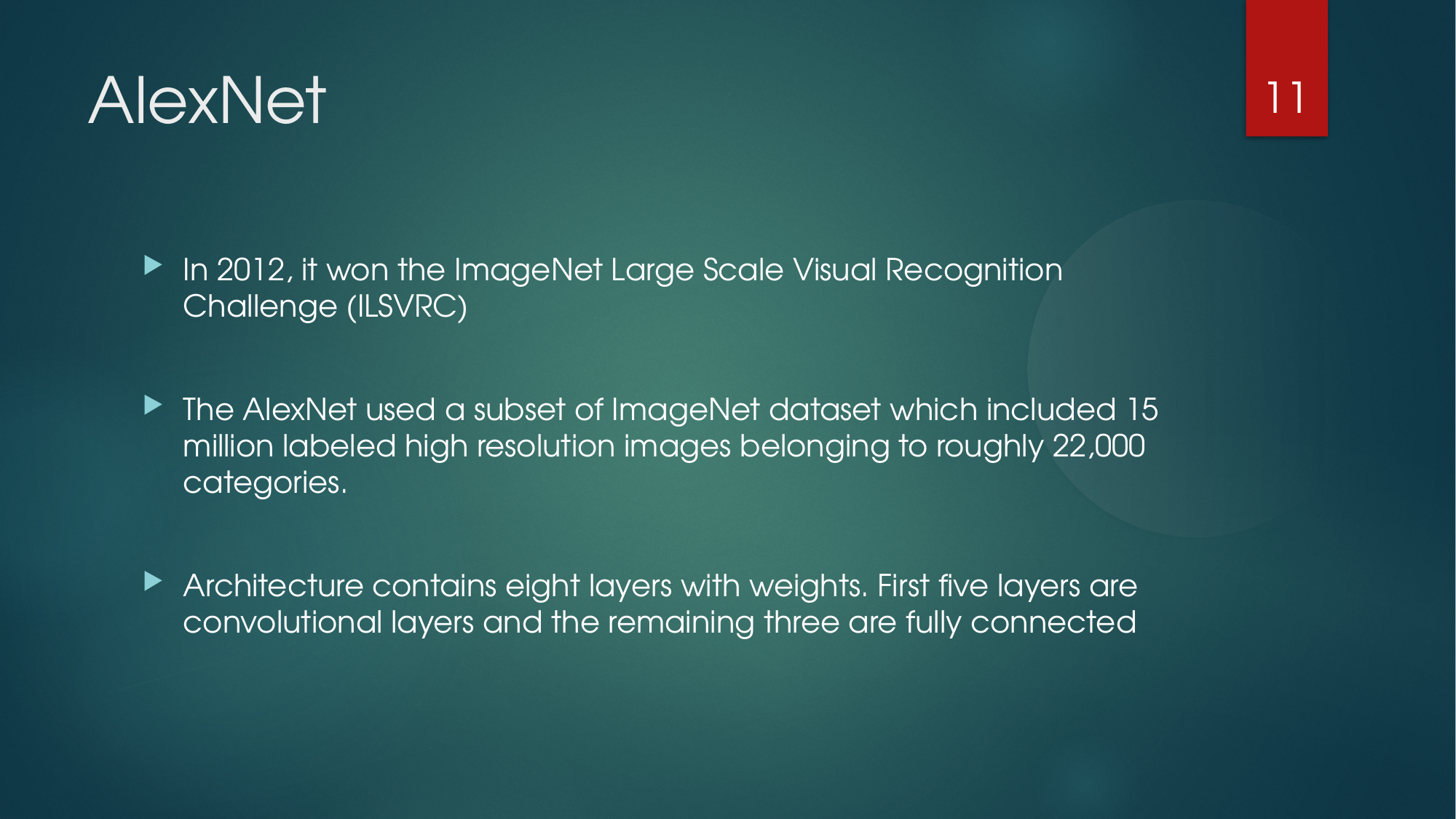

11
AlexNet
In 2012, it won the ImageNet Large Scale Visual Recognition Challenge (ILSVRC)

The AlexNet used a subset of ImageNet dataset which included 15 million labeled high resolution images belonging to roughly 22,000 categories.

Architecture contains eight layers with weights. First ﬁve layers are convolutional layers and the remaining three are fully connected